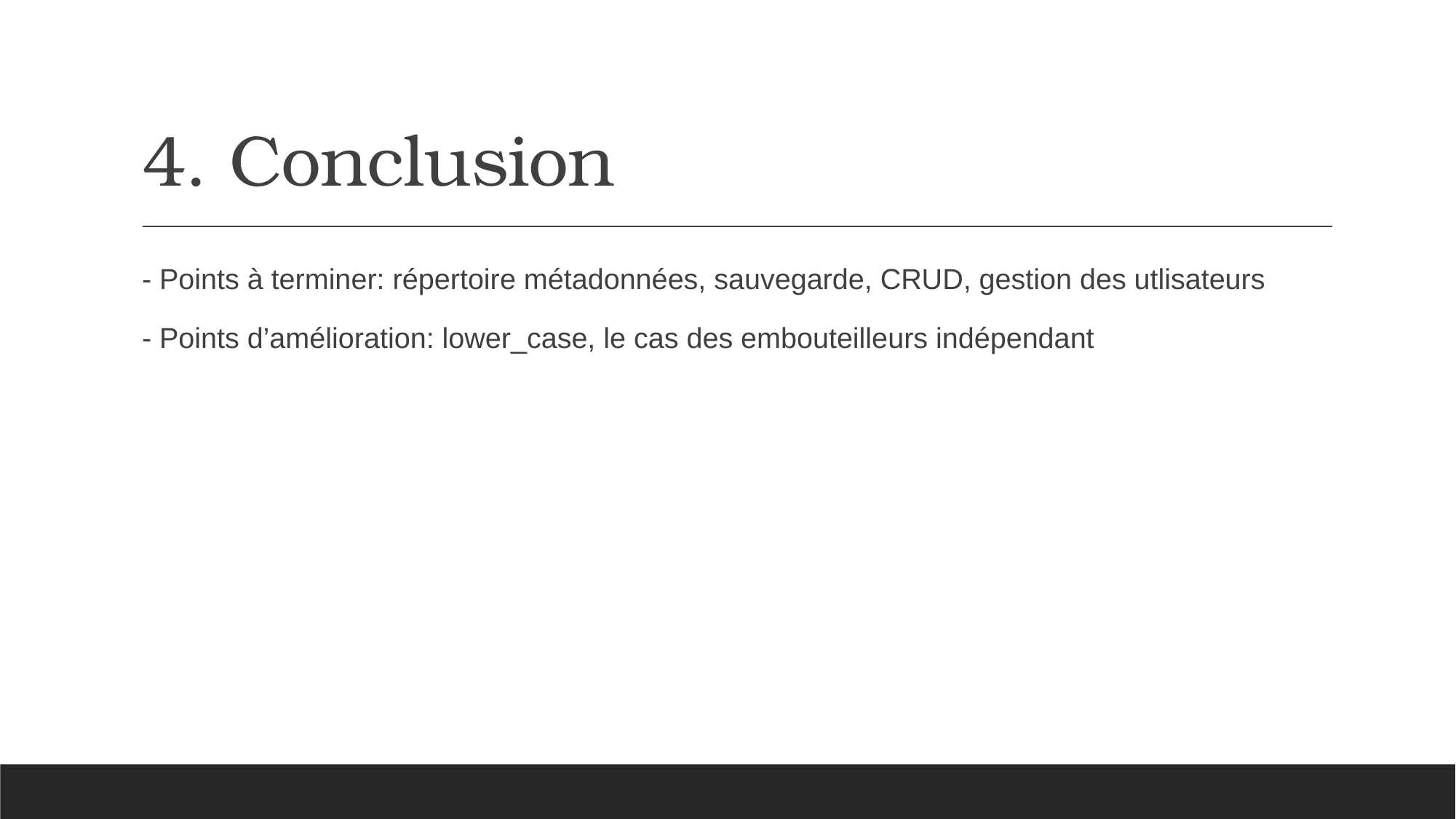

# 4. Conclusion
- Points à terminer: répertoire métadonnées, sauvegarde, CRUD, gestion des utlisateurs
- Points d’amélioration: lower_case, le cas des embouteilleurs indépendant